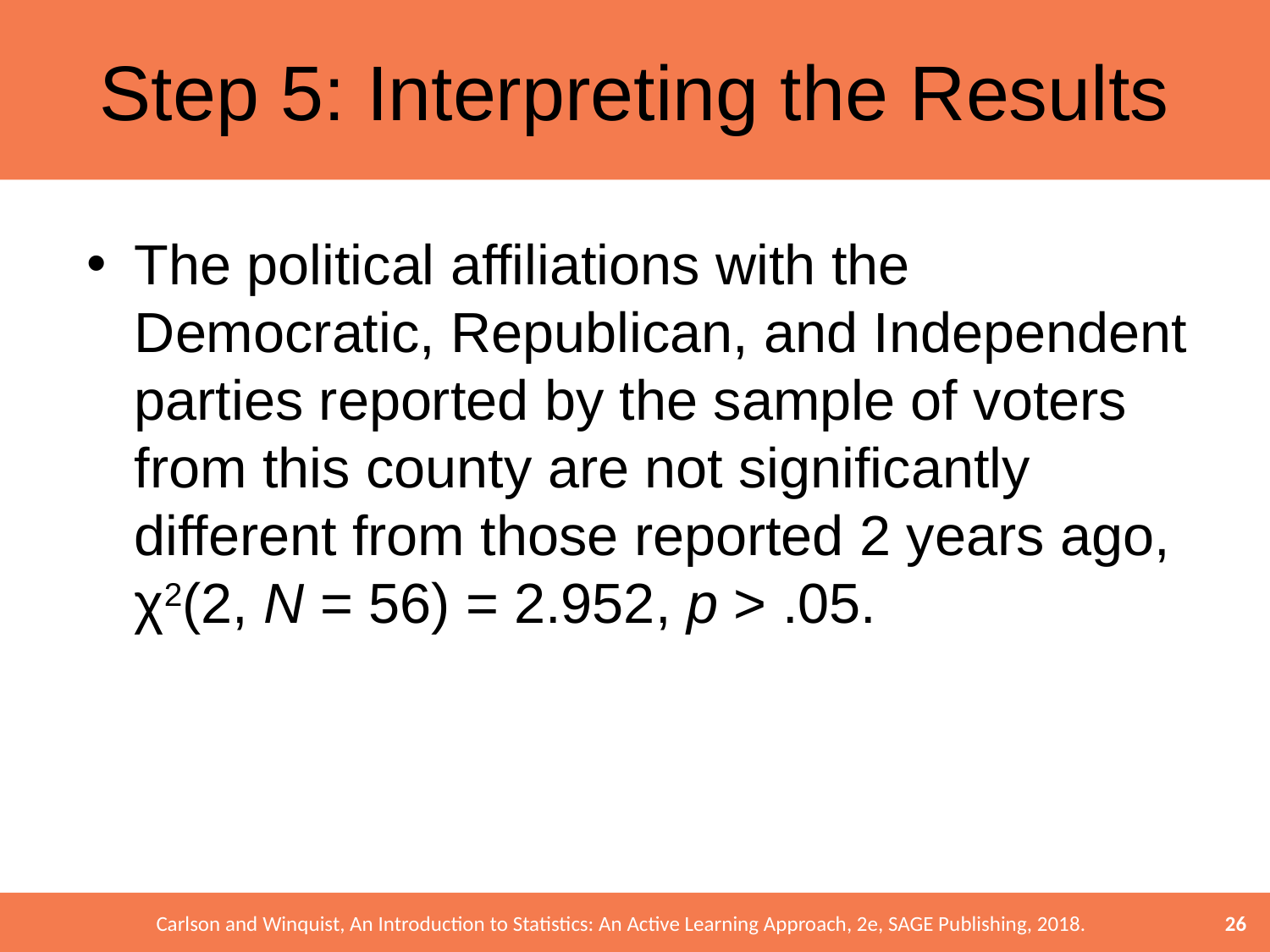

# Step 5: Interpreting the Results
The political affiliations with the Democratic, Republican, and Independent parties reported by the sample of voters from this county are not significantly different from those reported 2 years ago, χ2(2, N = 56) = 2.952, p > .05.
26
Carlson and Winquist, An Introduction to Statistics: An Active Learning Approach, 2e, SAGE Publishing, 2018.